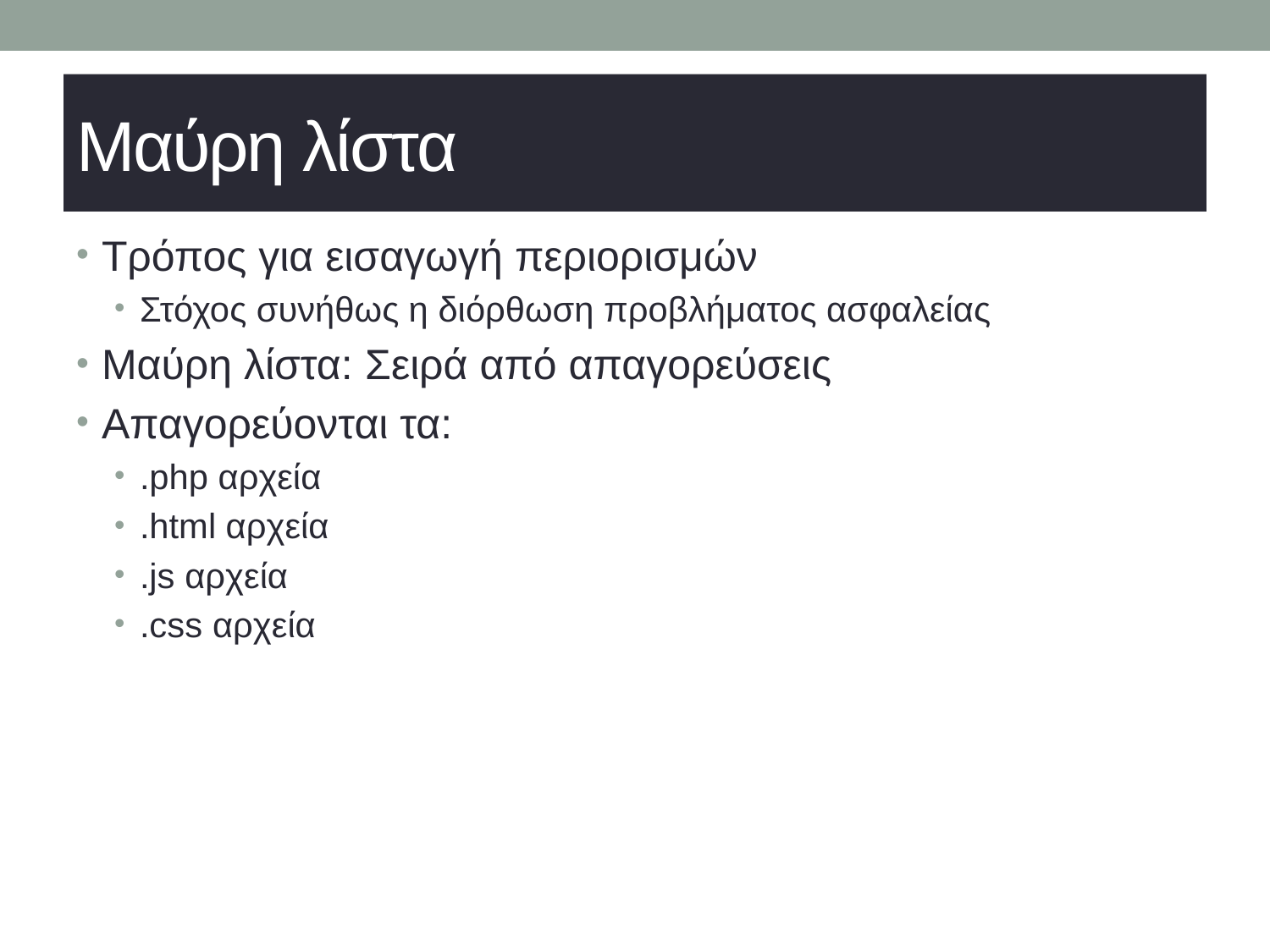

# Μαύρη λίστα
Tρόπος για εισαγωγή περιορισμών
Στόχος συνήθως η διόρθωση προβλήματος ασφαλείας
Μαύρη λίστα: Σειρά από απαγορεύσεις
Απαγορεύονται τα:
.php αρχεία
.html αρχεία
.js αρχεία
.css αρχεία